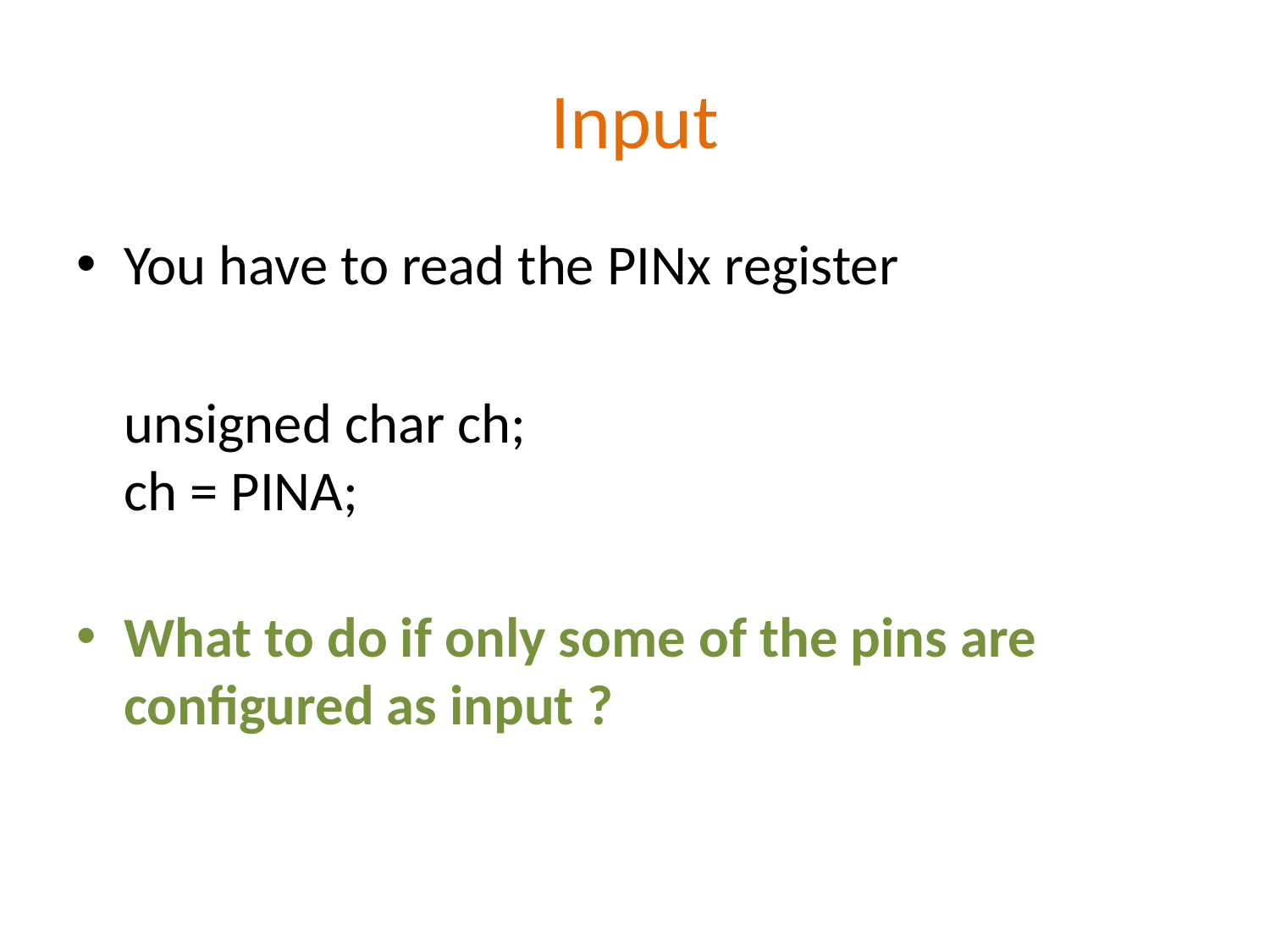

# Input
You have to read the PINx register

	unsigned char ch;
ch = PINA;
What to do if only some of the pins are configured as input ?